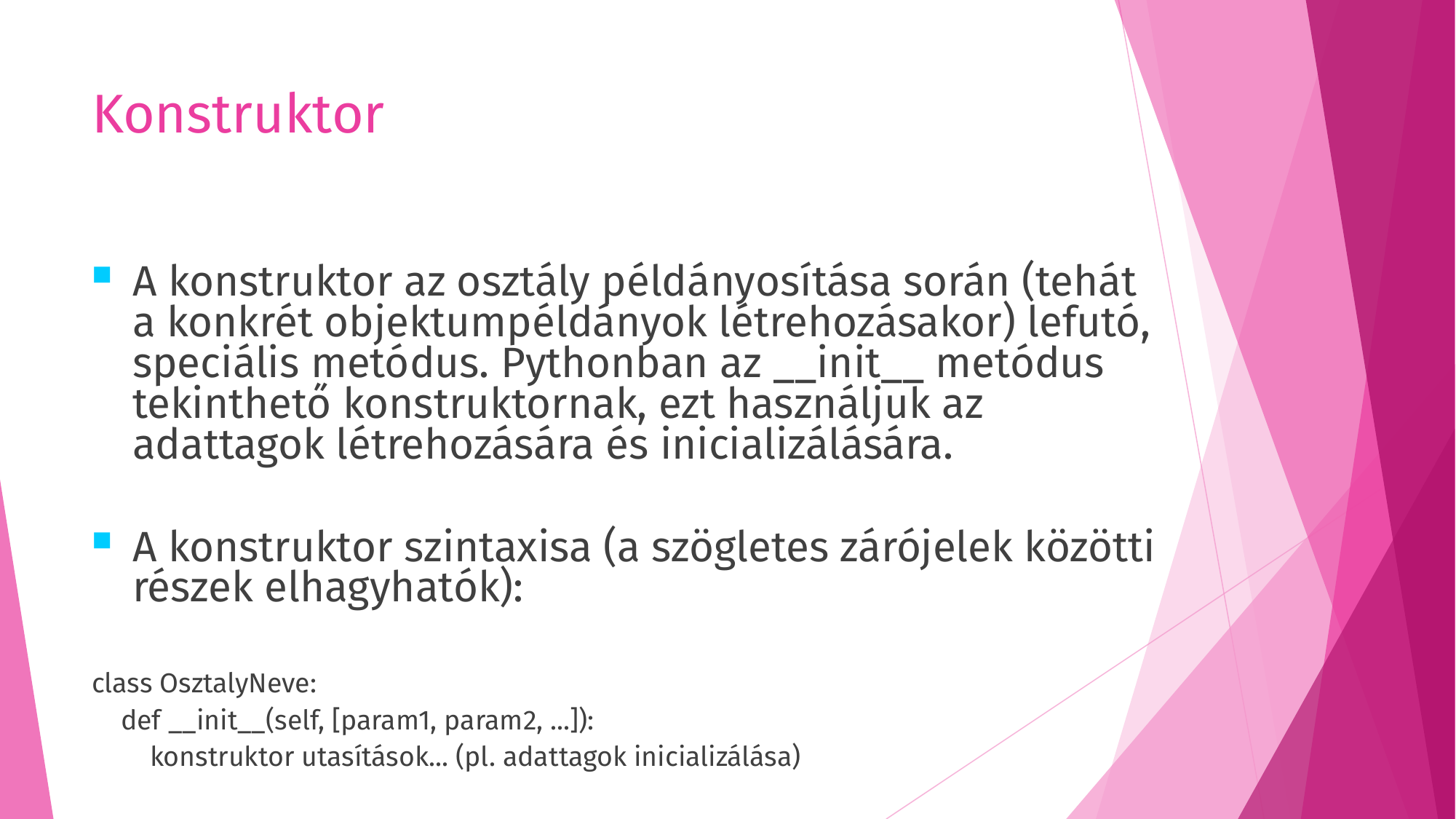

# Konstruktor
A konstruktor az osztály példányosítása során (tehát a konkrét objektumpéldányok létrehozásakor) lefutó, speciális metódus. Pythonban az __init__ metódus tekinthető konstruktornak, ezt használjuk az adattagok létrehozására és inicializálására.

A konstruktor szintaxisa (a szögletes zárójelek közötti részek elhagyhatók):

class OsztalyNeve:
    def __init__(self, [param1, param2, ...]):
        konstruktor utasítások... (pl. adattagok inicializálása)